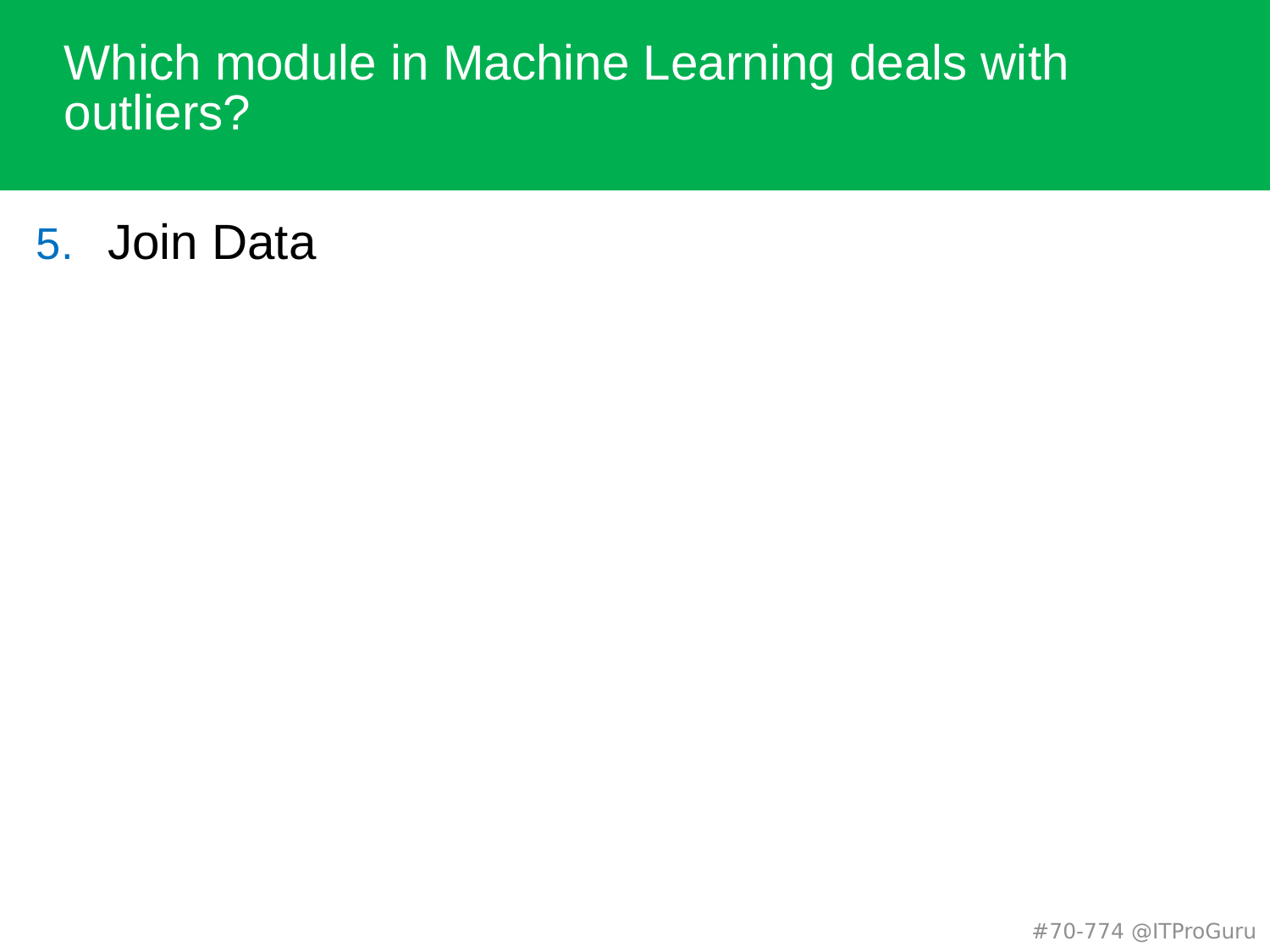

# Which module in Machine Learning deals with outliers?
Join Data